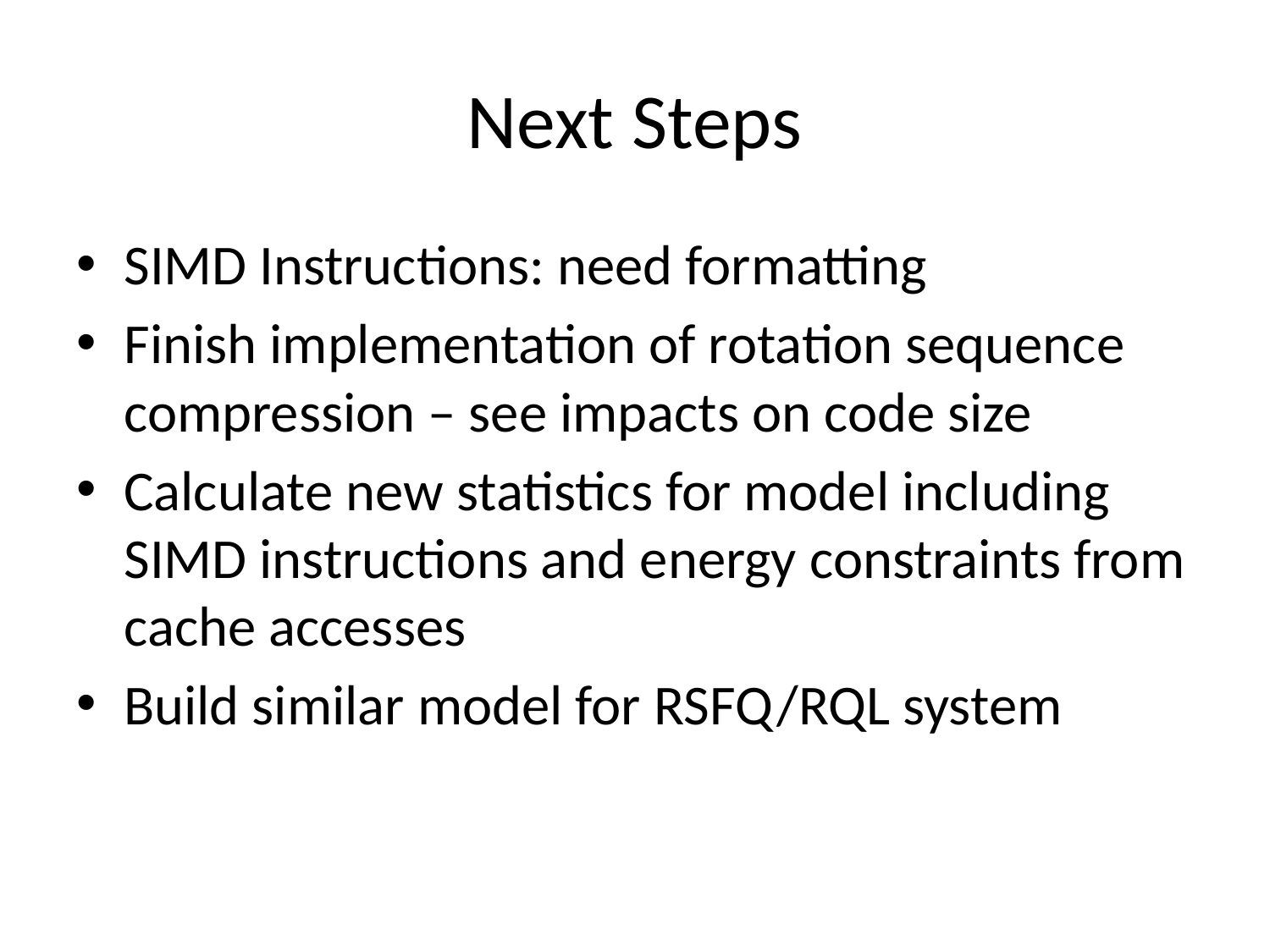

# Next Steps
SIMD Instructions: need formatting
Finish implementation of rotation sequence compression – see impacts on code size
Calculate new statistics for model including SIMD instructions and energy constraints from cache accesses
Build similar model for RSFQ/RQL system